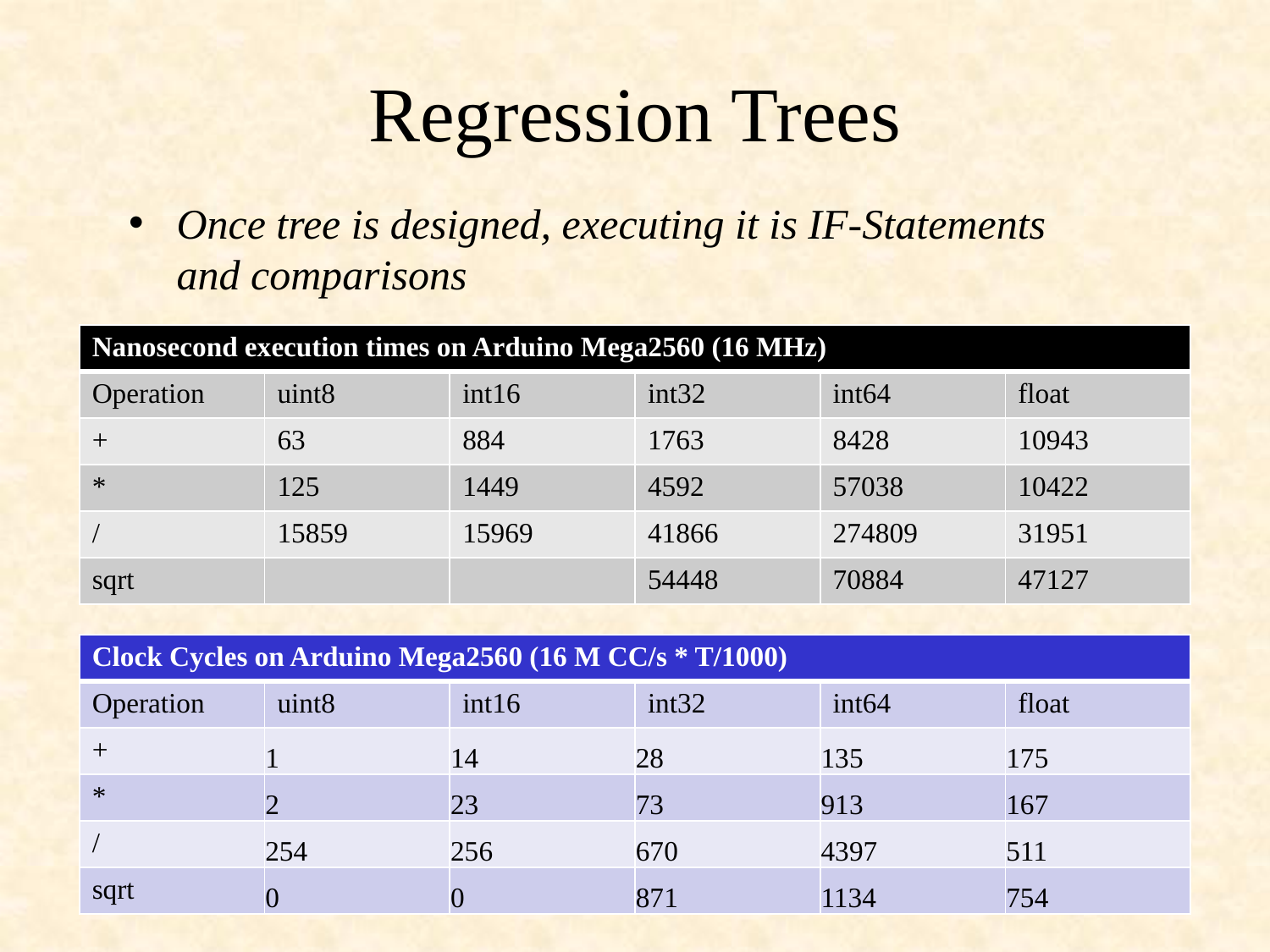

# Regression Trees
Once tree is designed, executing it is IF-Statements and comparisons
| Nanosecond execution times on Arduino Mega2560 (16 MHz) |  |  |  |  |  |
| --- | --- | --- | --- | --- | --- |
| Operation | uint8 | int16 | int32 | int64 | float |
| + | 63 | 884 | 1763 | 8428 | 10943 |
| \* | 125 | 1449 | 4592 | 57038 | 10422 |
| / | 15859 | 15969 | 41866 | 274809 | 31951 |
| sqrt |  |  | 54448 | 70884 | 47127 |
| Clock Cycles on Arduino Mega2560 (16 M CC/s \* T/1000) |  |  |  |  |  |
| --- | --- | --- | --- | --- | --- |
| Operation | uint8 | int16 | int32 | int64 | float |
| + | 1 | 14 | 28 | 135 | 175 |
| \* | 2 | 23 | 73 | 913 | 167 |
| / | 254 | 256 | 670 | 4397 | 511 |
| sqrt | 0 | 0 | 871 | 1134 | 754 |